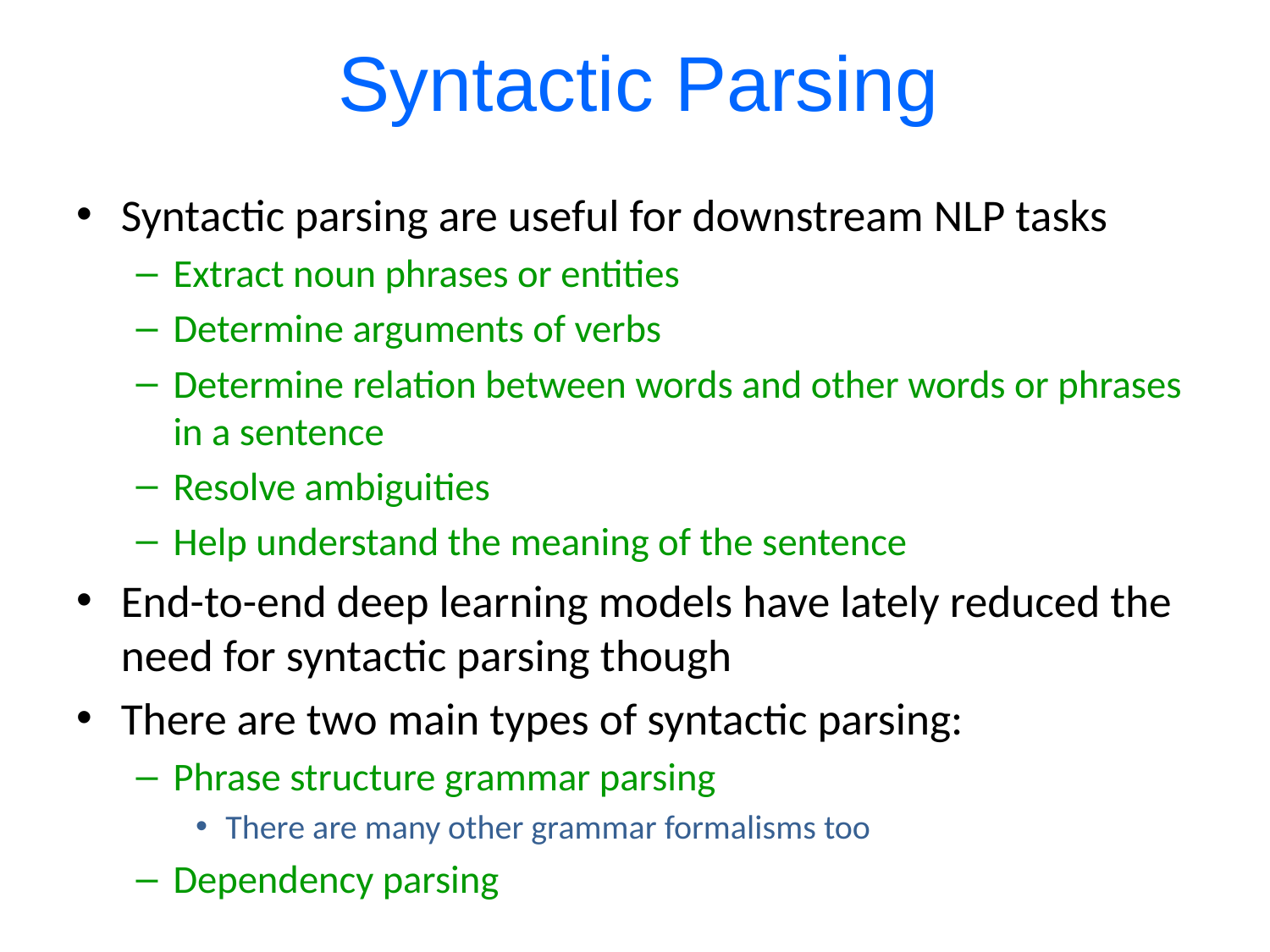

# Syntactic Parsing
Syntactic parsing are useful for downstream NLP tasks
Extract noun phrases or entities
Determine arguments of verbs
Determine relation between words and other words or phrases in a sentence
Resolve ambiguities
Help understand the meaning of the sentence
End-to-end deep learning models have lately reduced the need for syntactic parsing though
There are two main types of syntactic parsing:
Phrase structure grammar parsing
There are many other grammar formalisms too
Dependency parsing